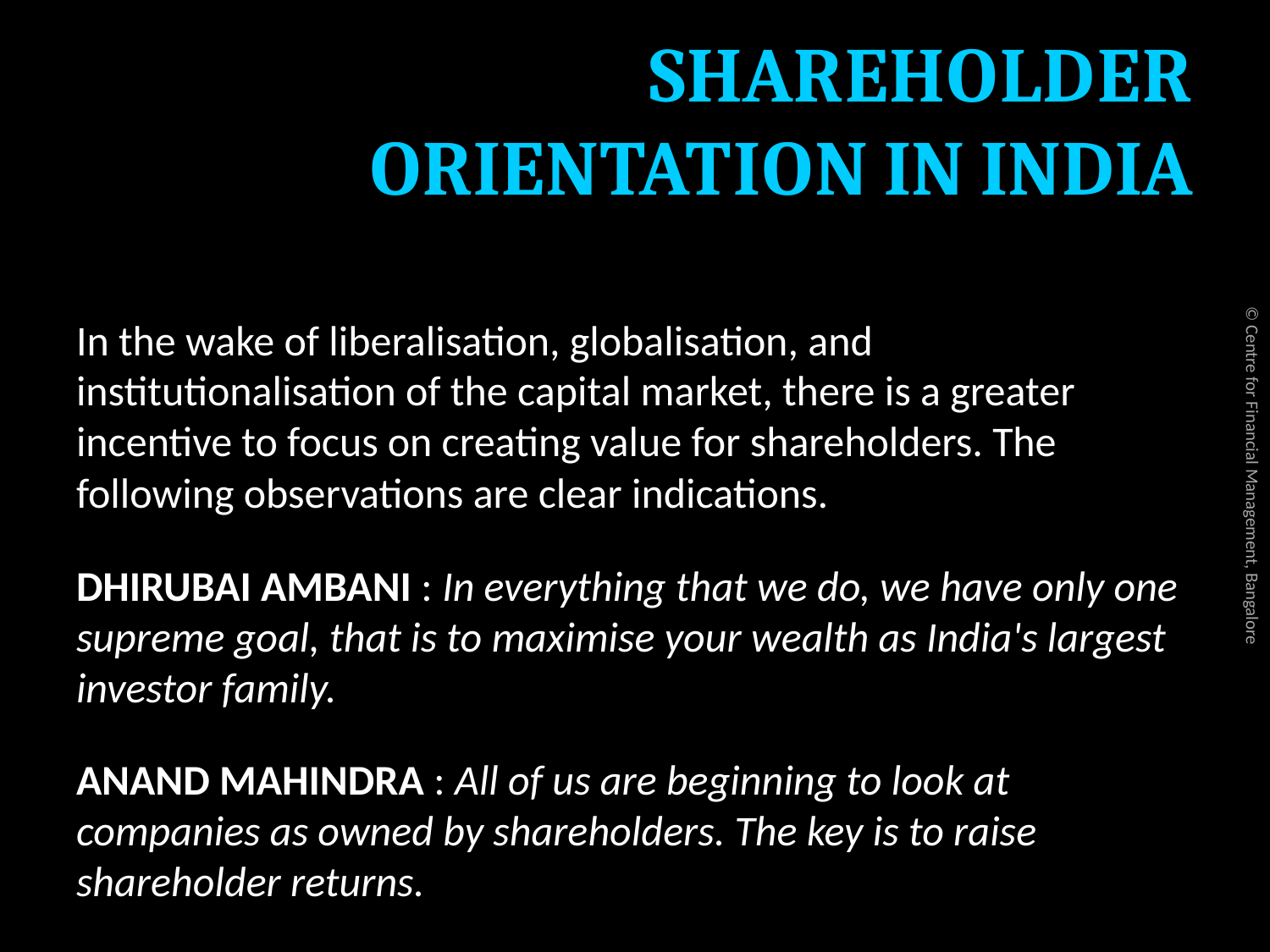

# SHAREHOLDER ORIENTATION IN INDIA
In the wake of liberalisation, globalisation, and institutionalisation of the capital market, there is a greater incentive to focus on creating value for shareholders. The following observations are clear indications.
DHIRUBAI AMBANI : In everything that we do, we have only one supreme goal, that is to maximise your wealth as India's largest investor family.
ANAND MAHINDRA : All of us are beginning to look at companies as owned by shareholders. The key is to raise shareholder returns.